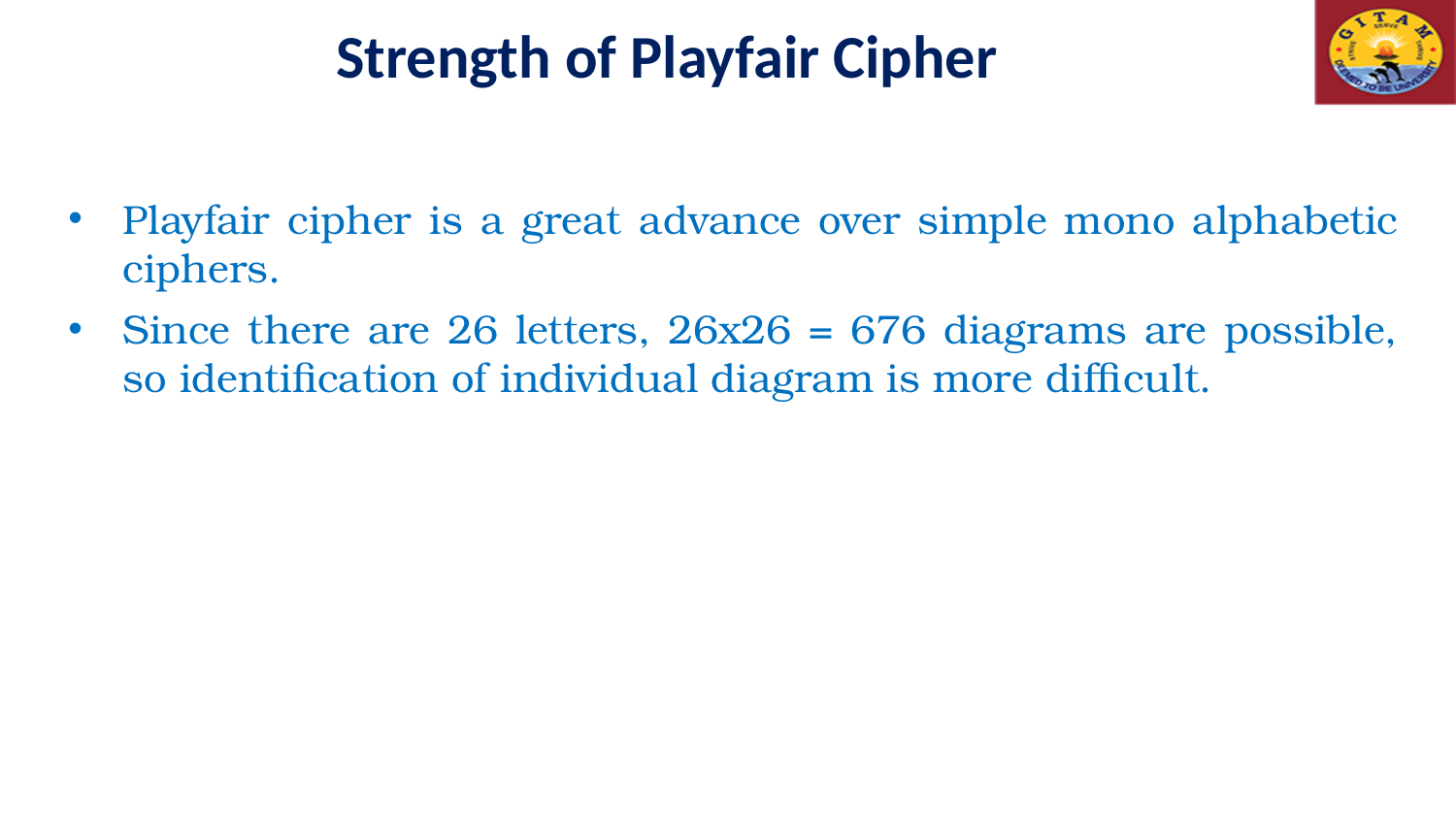

Strength of Playfair Cipher

Playfair cipher is a great advance over simple mono alphabetic ciphers.
Since there are 26 letters, 26x26 = 676 diagrams are possible, so identification of individual diagram is more difficult.